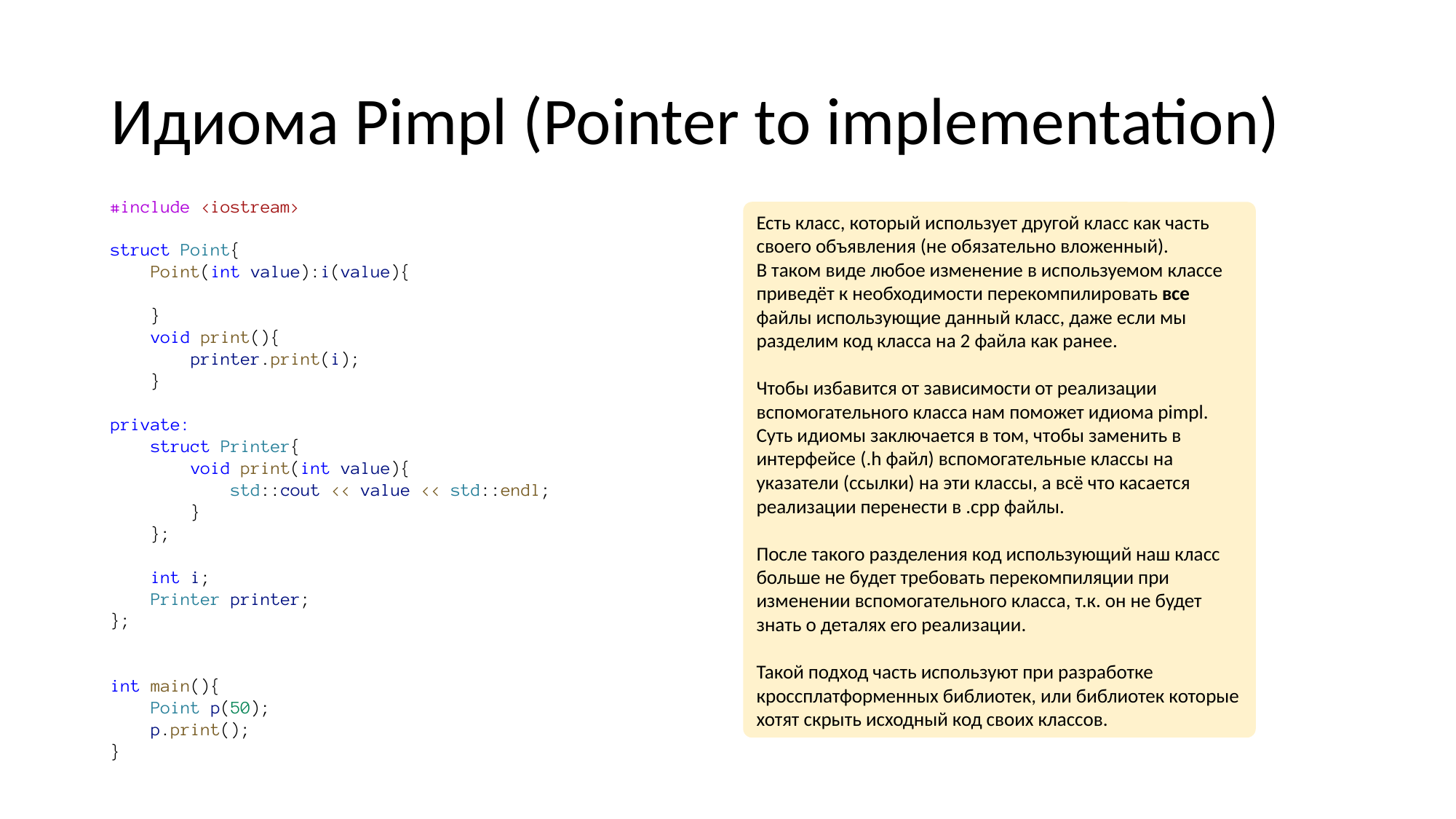

# Идиома Pimpl (Pointer to implementation)
#include <iostream>
struct Point{
    Point(int value):i(value){

    }
    void print(){
        printer.print(i);
    }

private:
    struct Printer{
        void print(int value){
            std::cout << value << std::endl;
        }
    };

    int i;
    Printer printer;
};
int main(){
    Point p(50);
    p.print();
}
Есть класс, который использует другой класс как часть своего объявления (не обязательно вложенный).
В таком виде любое изменение в используемом классе приведёт к необходимости перекомпилировать все файлы использующие данный класс, даже если мы разделим код класса на 2 файла как ранее.

Чтобы избавится от зависимости от реализации вспомогательного класса нам поможет идиома pimpl.
Суть идиомы заключается в том, чтобы заменить в интерфейсе (.h файл) вспомогательные классы на указатели (ссылки) на эти классы, а всё что касается реализации перенести в .cpp файлы.

После такого разделения код использующий наш класс больше не будет требовать перекомпиляции при изменении вспомогательного класса, т.к. он не будет знать о деталях его реализации.

Такой подход часть используют при разработке кроссплатформенных библиотек, или библиотек которые хотят скрыть исходный код своих классов.